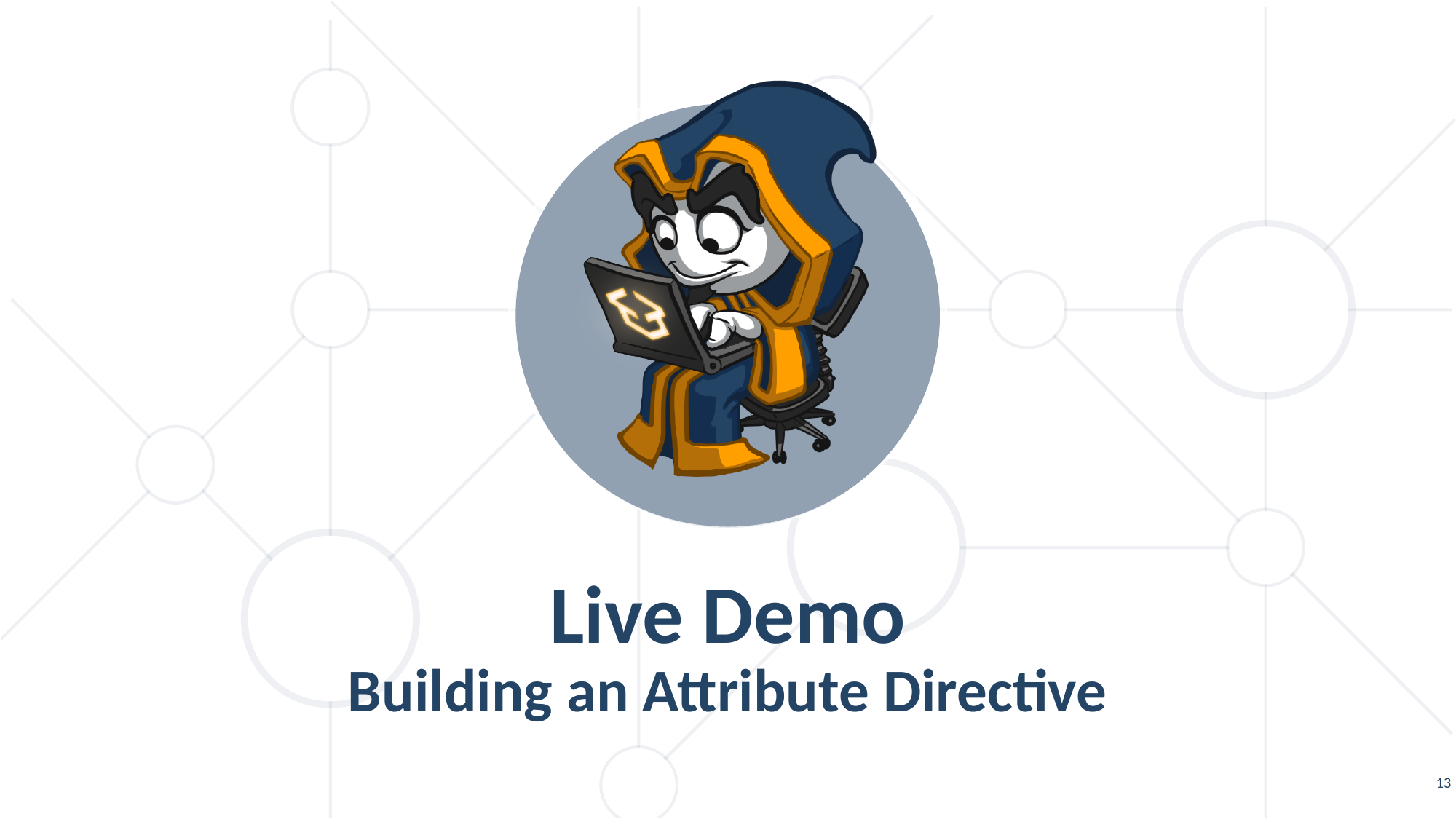

Live Demo
Building an Attribute Directive
13